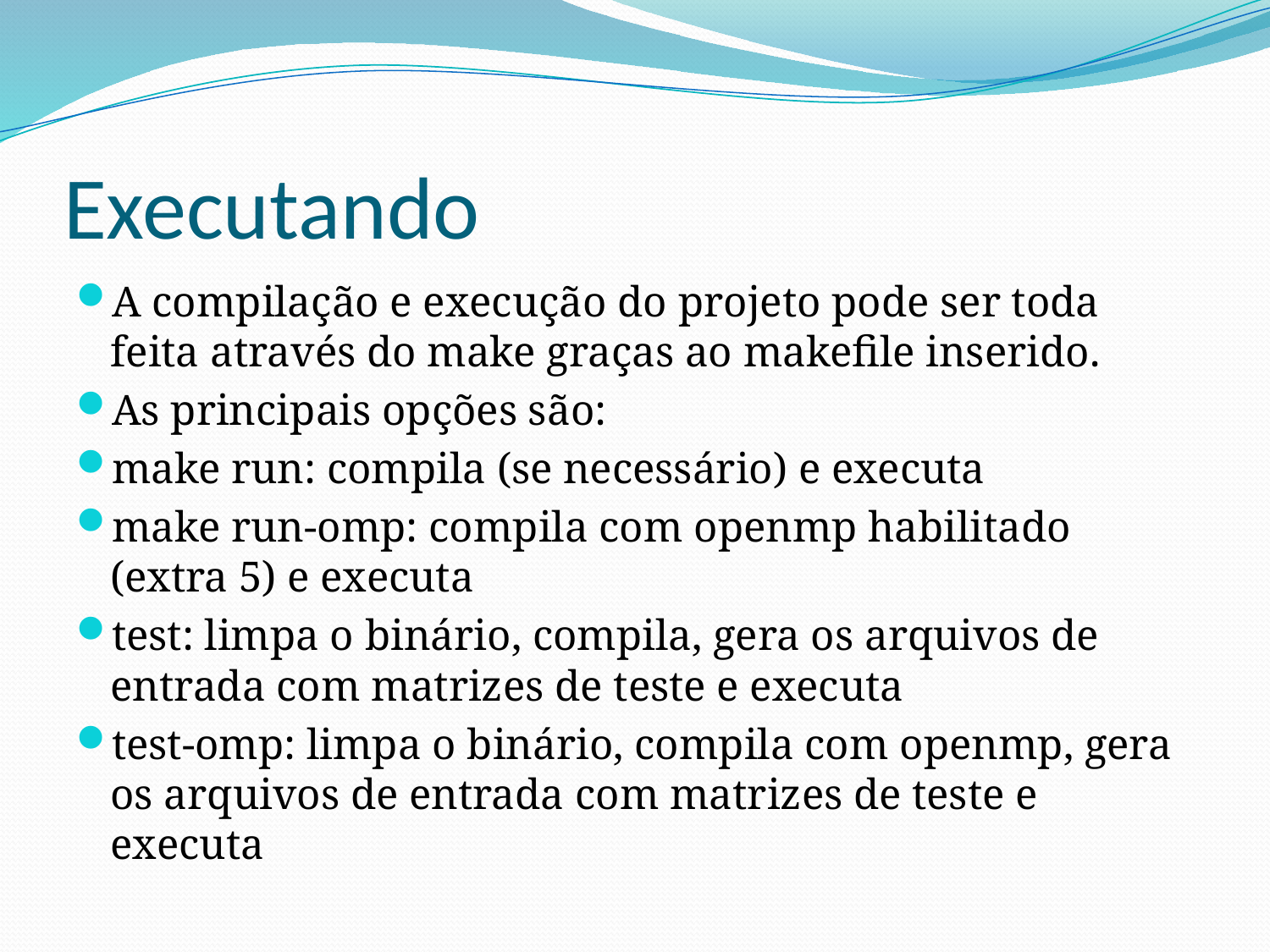

# Executando
A compilação e execução do projeto pode ser toda feita através do make graças ao makefile inserido.
As principais opções são:
make run: compila (se necessário) e executa
make run-omp: compila com openmp habilitado (extra 5) e executa
test: limpa o binário, compila, gera os arquivos de entrada com matrizes de teste e executa
test-omp: limpa o binário, compila com openmp, gera os arquivos de entrada com matrizes de teste e executa